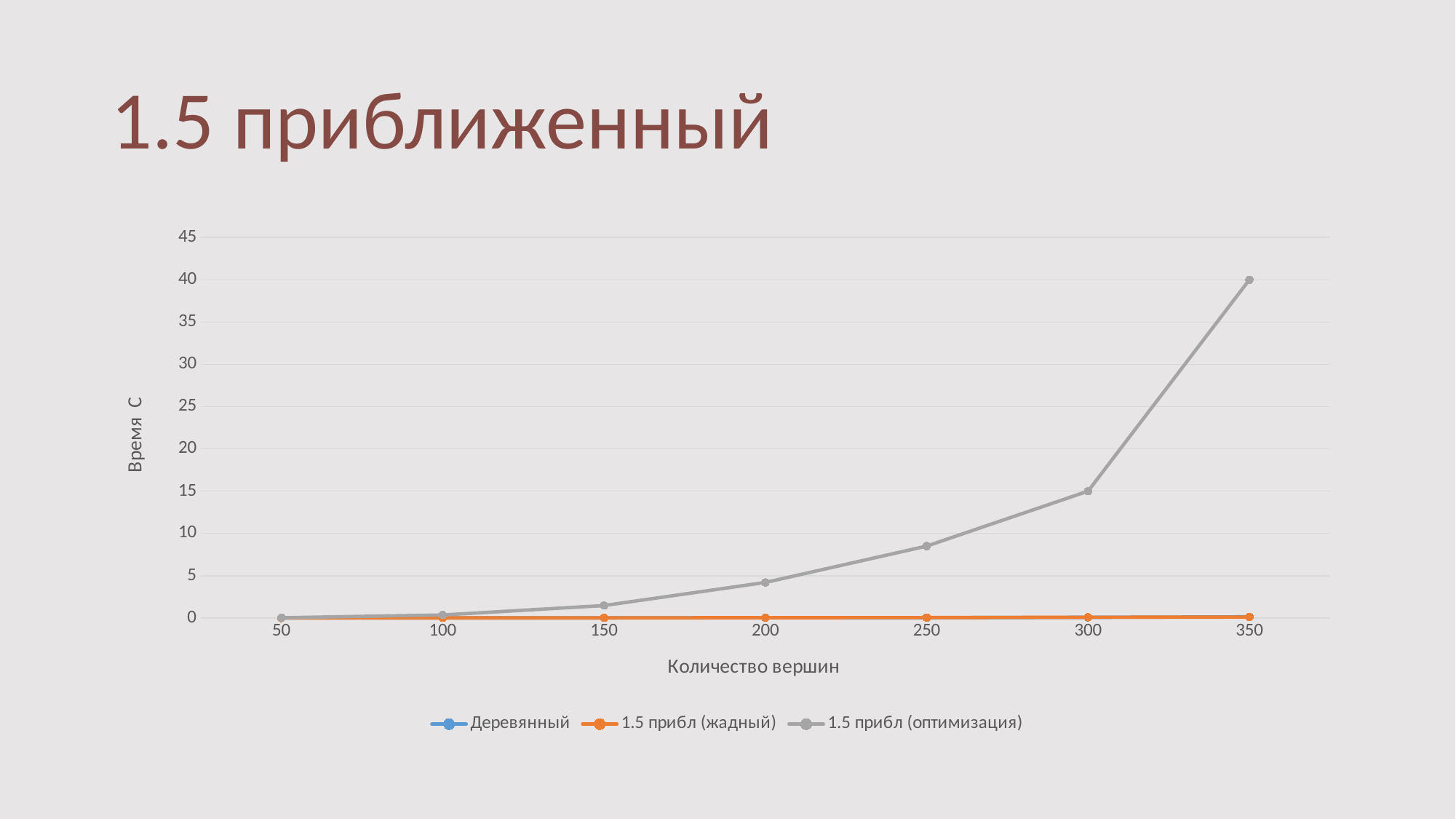

# 1.5 приближенный

### Chart

| Category | Деревянный | 1.5 прибл (жадный) | 1.5 прибл (оптимизация) |
|---|---|---|---|
| 50 | 0.001 | 0.001 | 0.03 |
| 100 | 0.006 | 0.007 | 0.36 |
| 150 | 0.014 | 0.018 | 1.47 |
| 200 | 0.025 | 0.034 | 4.2 |
| 250 | 0.039 | 0.05 | 8.5 |
| 300 | 0.075 | 0.083 | 15.0 |
| 350 | 0.139 | 0.11 | 40.0 |